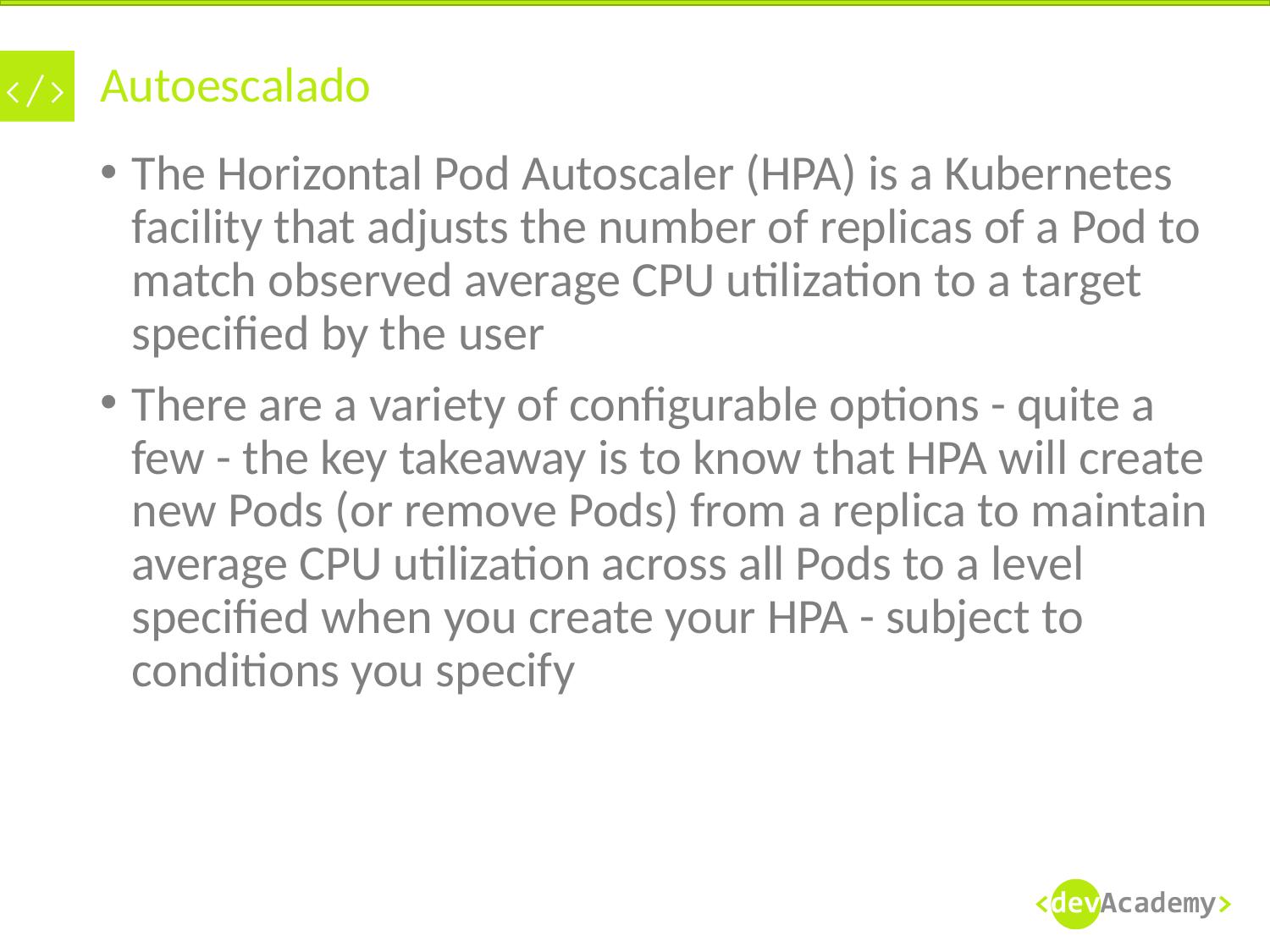

# Autoescalado
The Horizontal Pod Autoscaler (HPA) is a Kubernetes facility that adjusts the number of replicas of a Pod to match observed average CPU utilization to a target specified by the user
There are a variety of configurable options - quite a few - the key takeaway is to know that HPA will create new Pods (or remove Pods) from a replica to maintain average CPU utilization across all Pods to a level specified when you create your HPA - subject to conditions you specify